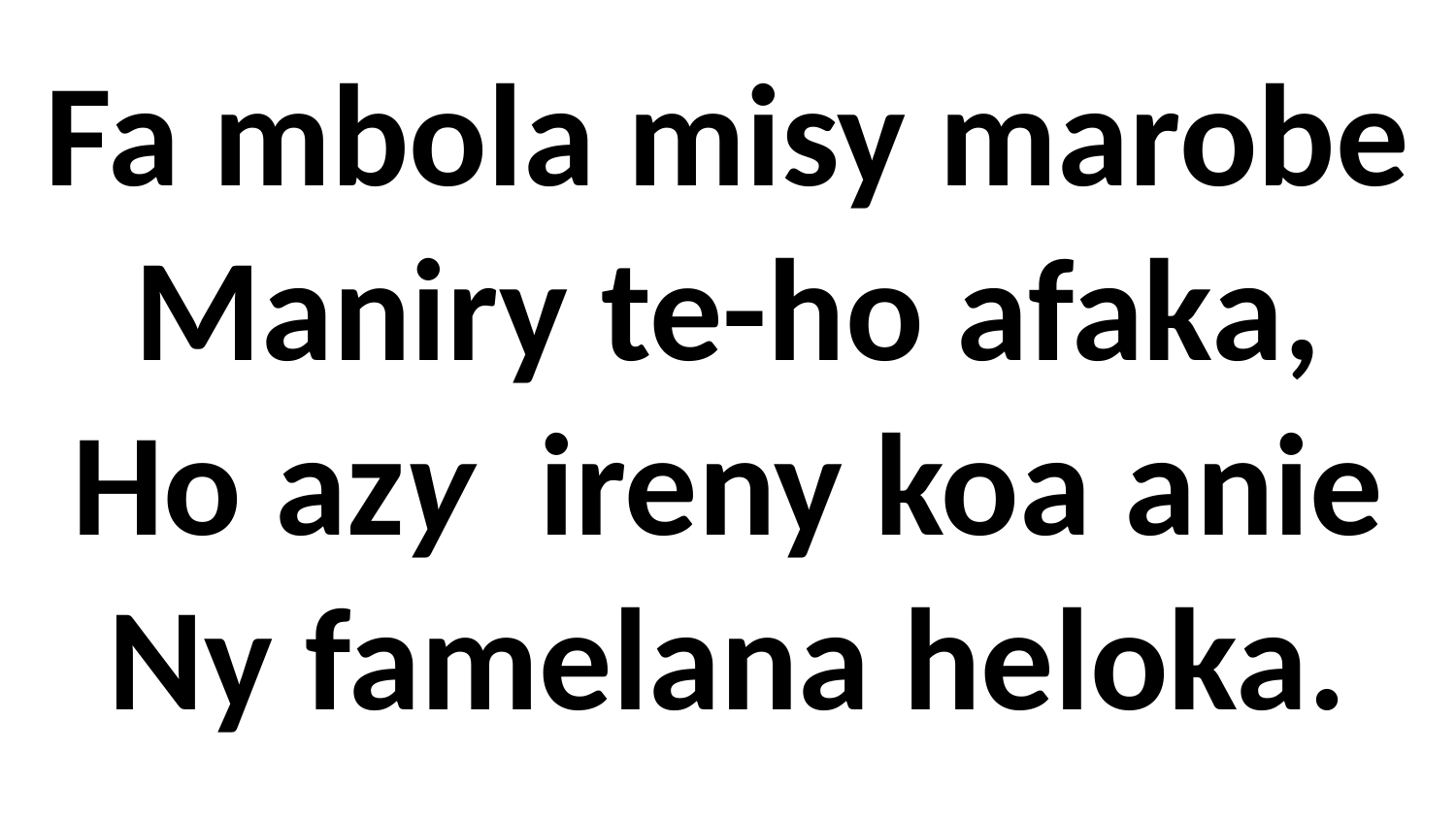

# Fa mbola misy marobe Maniry te-ho afaka, Ho azy  ireny koa anie Ny famelana heloka.